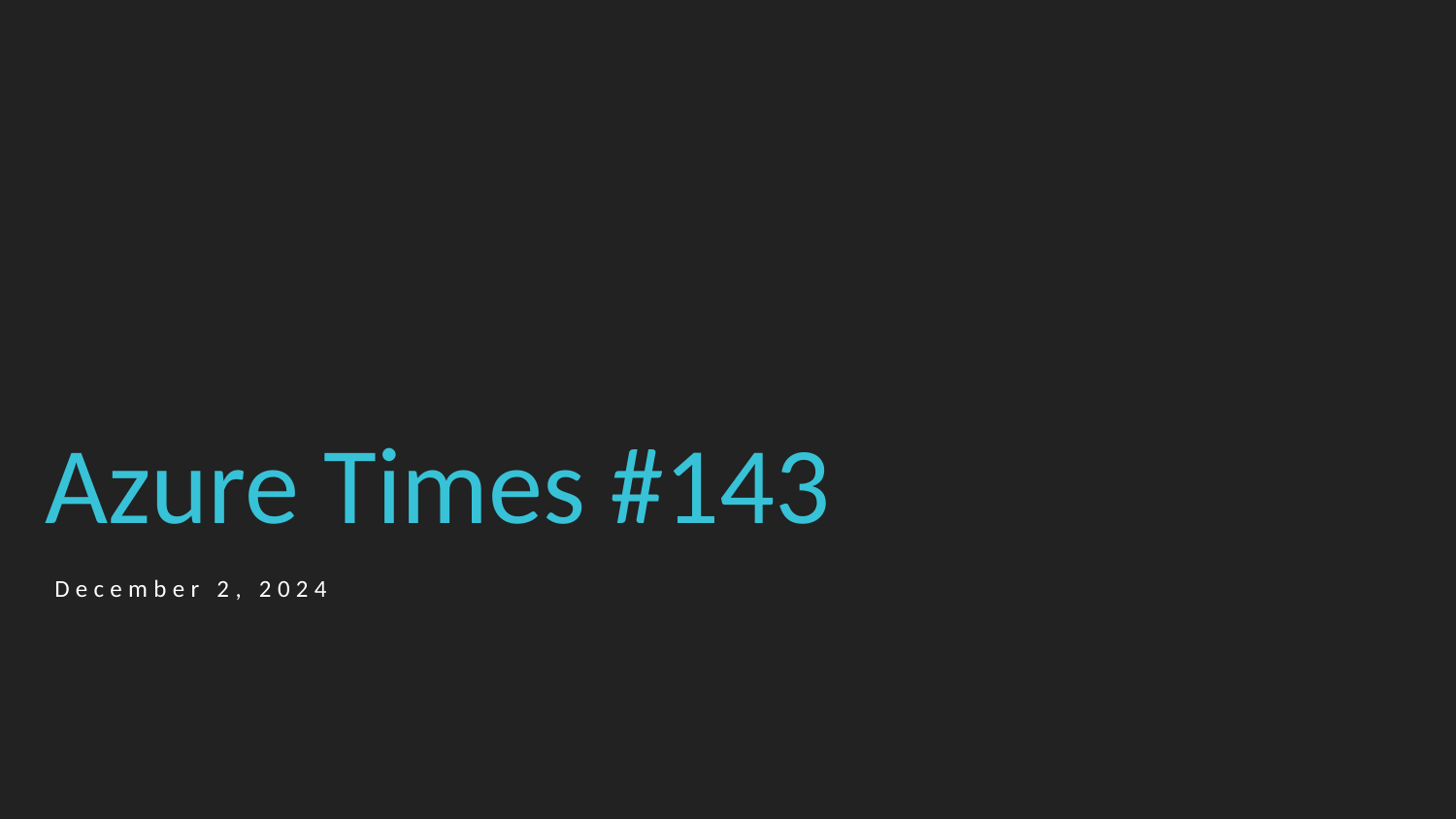

# Azure Times #143
December 2, 2024